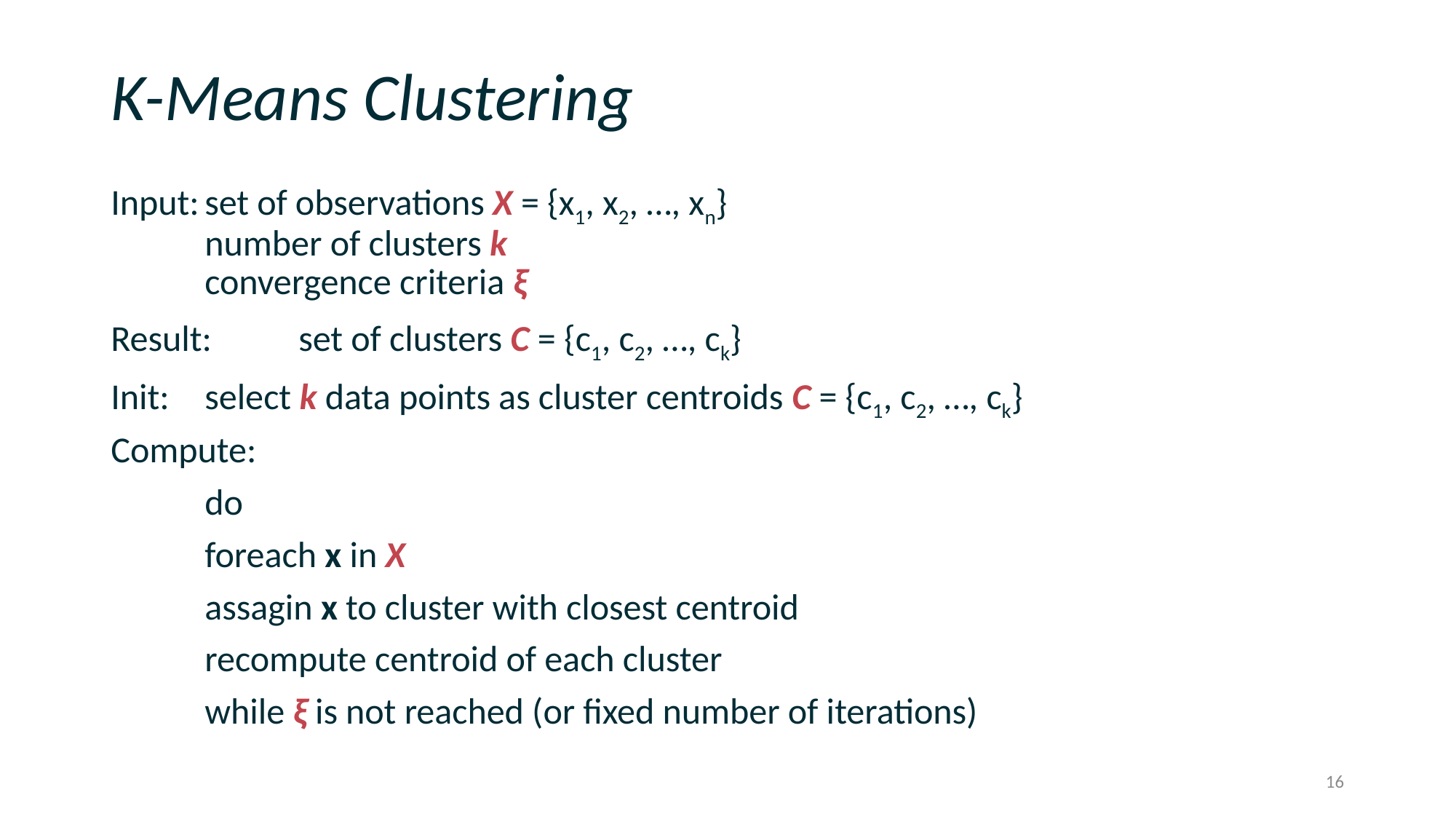

# K-Means Clustering
Input:		set of observations X = {x1, x2, …, xn}
		number of clusters k
		convergence criteria ξ
Result:	set of clusters C = {c1, c2, …, ck}
Init:		select k data points as cluster centroids C = {c1, c2, …, ck}
Compute:
	do
		foreach x in X
			assagin x to cluster with closest centroid
		recompute centroid of each cluster
	while ξ is not reached (or fixed number of iterations)
16